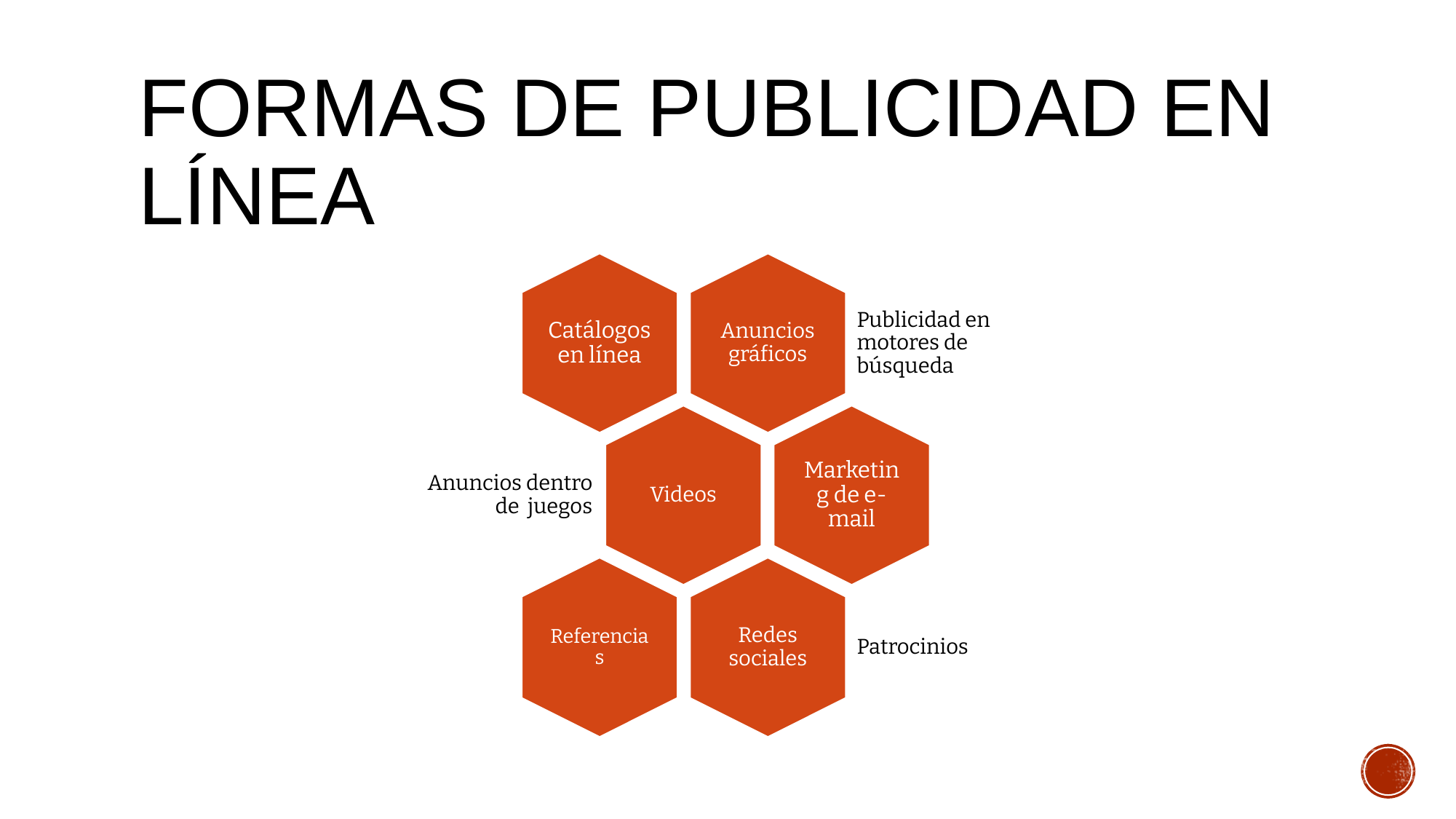

# FORMAS DE PUBLICIDAD EN LÍNEA

Catálogos en línea
Anuncios gráficos

Publicidad en motores de búsqueda

Videos
Marketing de e-mail

Anuncios dentro de  juegos

Referencias
Redes sociales

Patrocinios